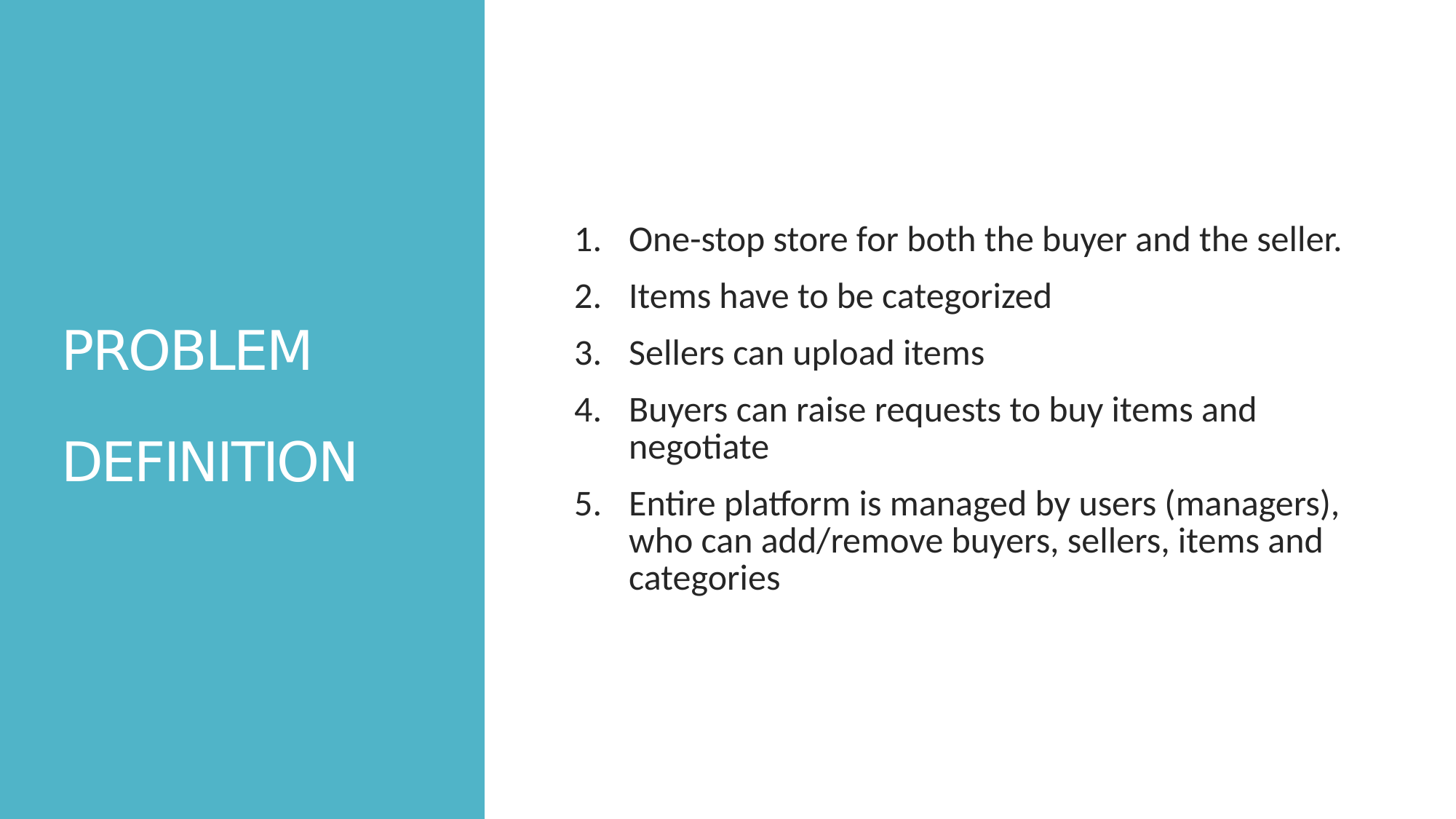

One-stop store for both the buyer and the seller.
Items have to be categorized
Sellers can upload items
Buyers can raise requests to buy items and negotiate
Entire platform is managed by users (managers), who can add/remove buyers, sellers, items and categories
# PROBLEM   DEFINITION